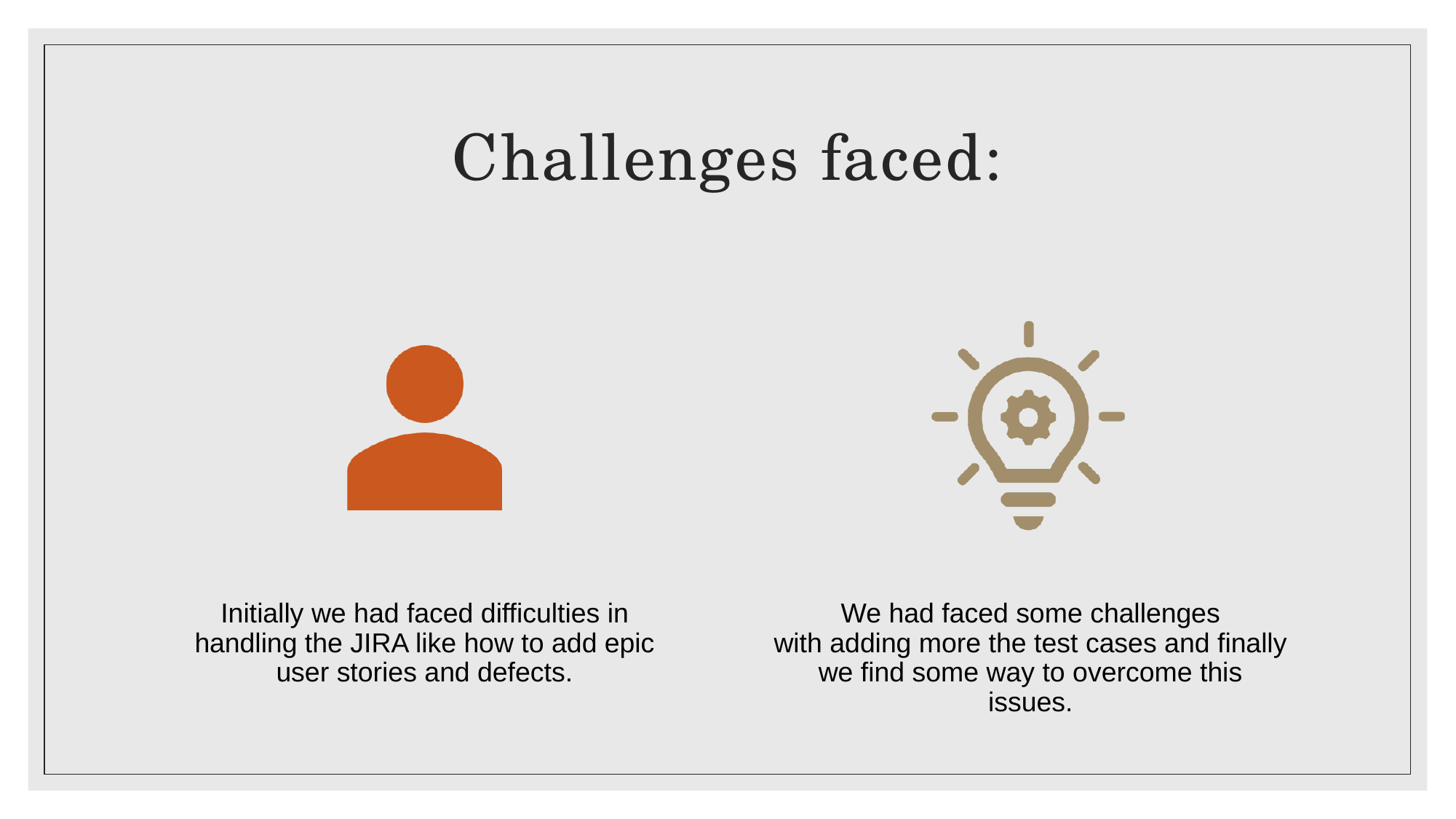

# Challenges faced:
Initially we had faced difficulties in handling the JIRA like how to add epic user stories and defects.
We had faced some challenges with adding more the test cases and finally we find some way to overcome this issues.